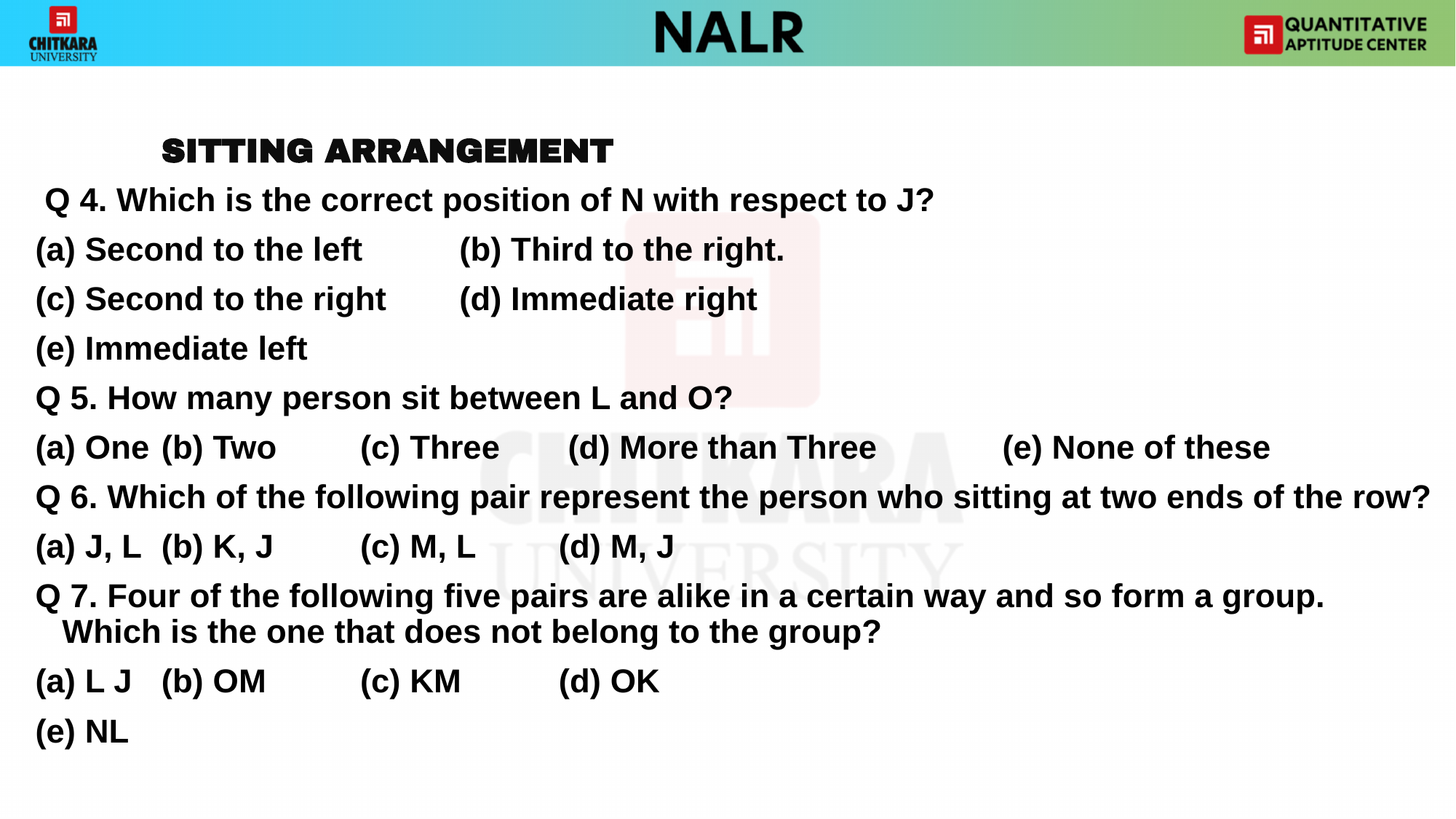

SITTING ARRANGEMENT
 Q 4. Which is the correct position of N with respect to J?
(a) Second to the left 			(b) Third to the right.
(c) Second to the right 			(d) Immediate right
(e) Immediate left
Q 5. How many person sit between L and O?
(a) One 	(b) Two	(c) Three	 (d) More than Three	     (e) None of these
Q 6. Which of the following pair represent the person who sitting at two ends of the row?
(a) J, L 		(b) K, J		(c) M, L 		(d) M, J
Q 7. Four of the following five pairs are alike in a certain way and so form a group. Which is the one that does not belong to the group?
(a) L J 			(b) OM			(c) KM 		(d) OK
(e) NL